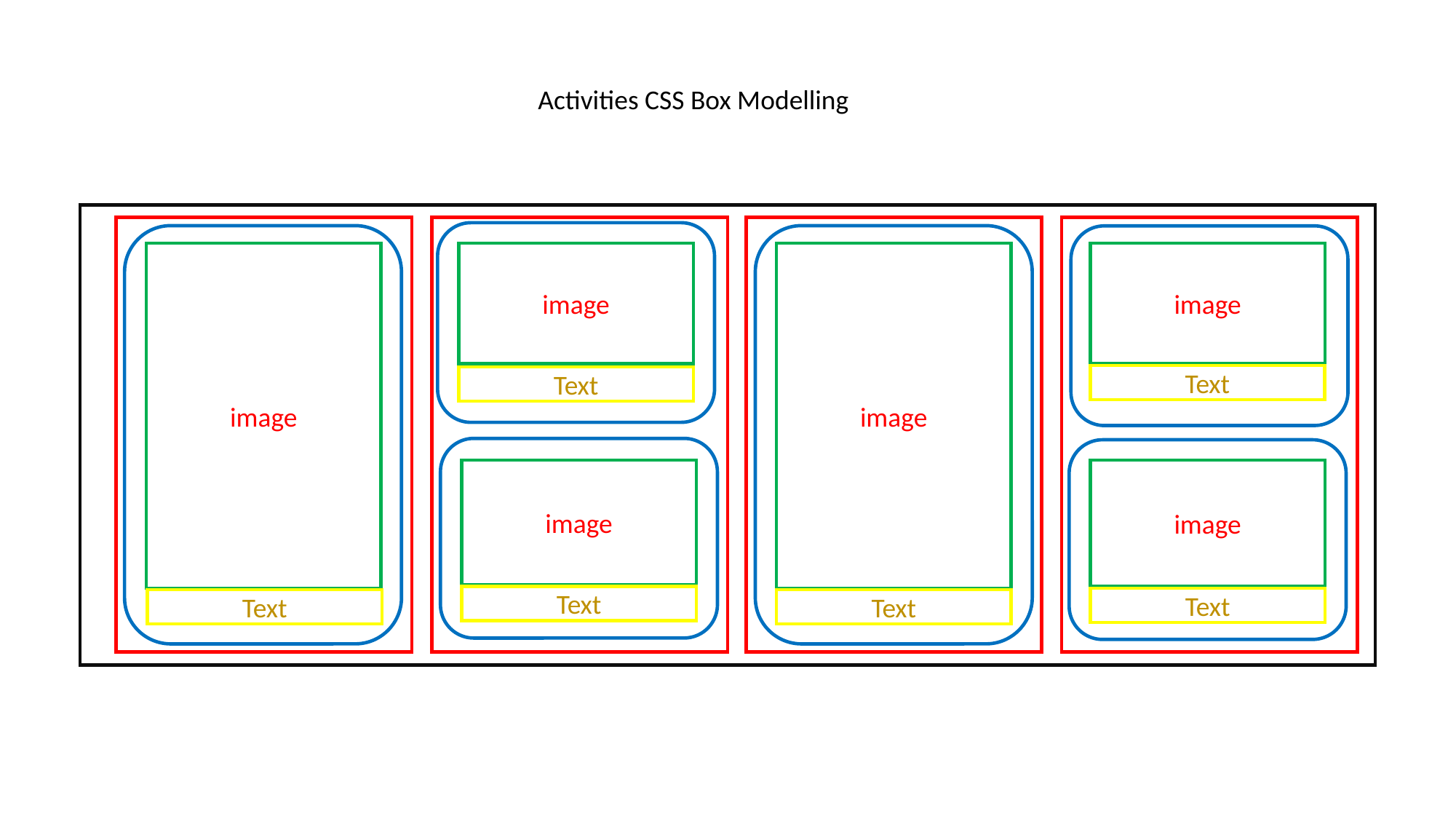

Activities CSS Box Modelling

image
image
image
image
Text
Text

image
image
Text
Text
Text
Text